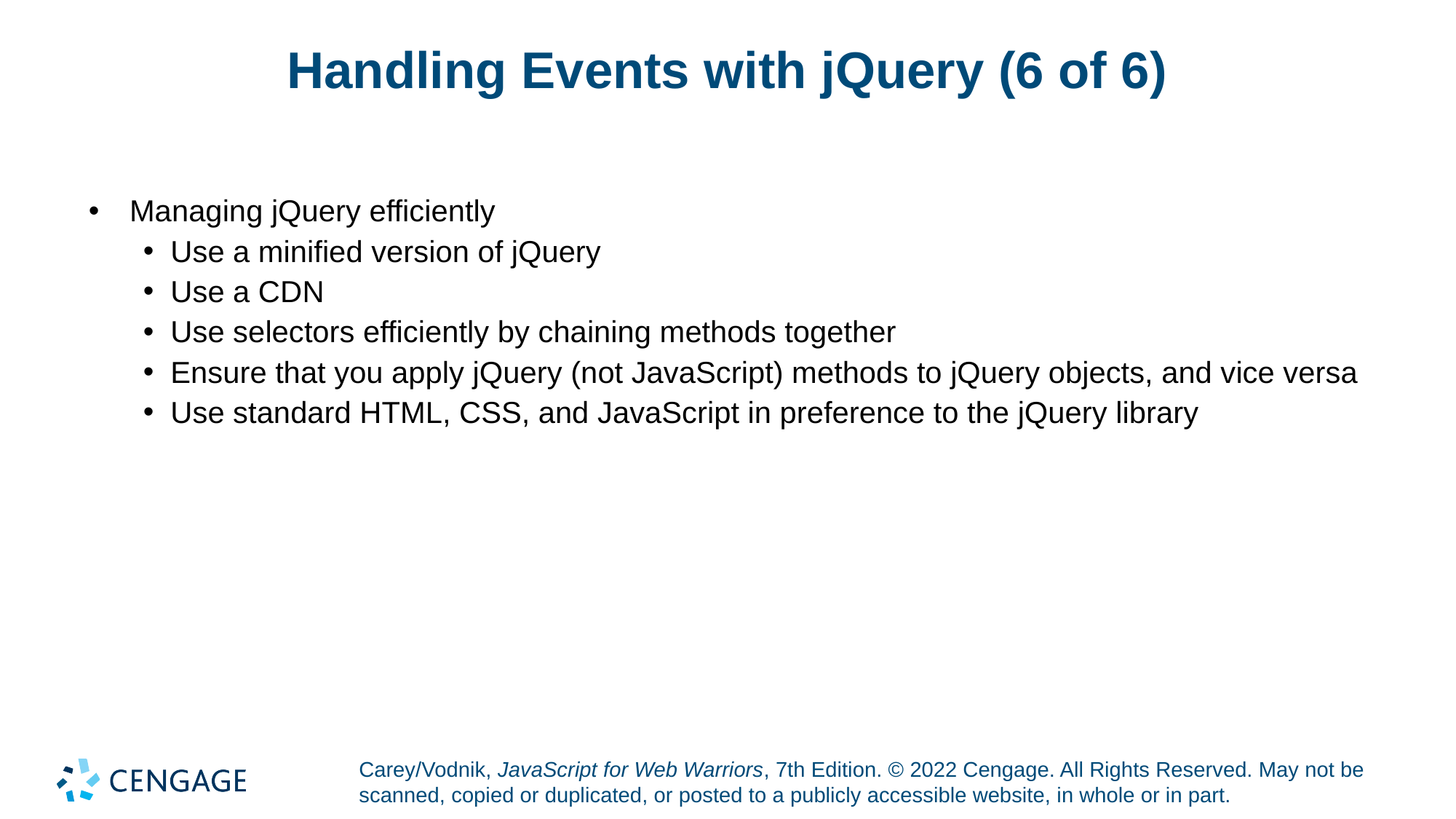

# Handling Events with jQuery (6 of 6)
Managing jQuery efficiently
Use a minified version of jQuery
Use a CDN
Use selectors efficiently by chaining methods together
Ensure that you apply jQuery (not JavaScript) methods to jQuery objects, and vice versa
Use standard HTML, CSS, and JavaScript in preference to the jQuery library